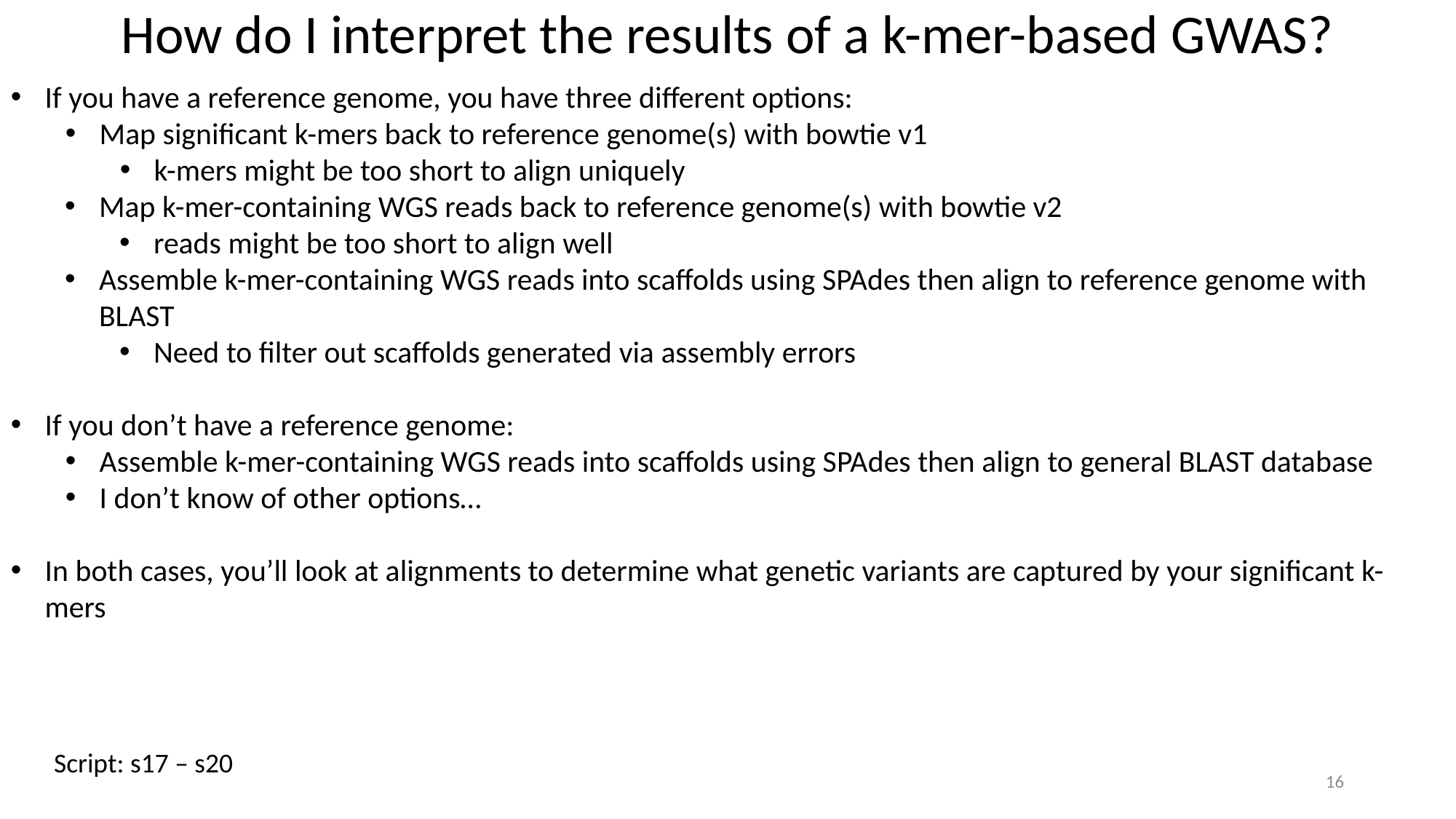

How do I interpret the results of a k-mer-based GWAS?
If you have a reference genome, you have three different options:
Map significant k-mers back to reference genome(s) with bowtie v1
k-mers might be too short to align uniquely
Map k-mer-containing WGS reads back to reference genome(s) with bowtie v2
reads might be too short to align well
Assemble k-mer-containing WGS reads into scaffolds using SPAdes then align to reference genome with BLAST
Need to filter out scaffolds generated via assembly errors

If you don’t have a reference genome:
Assemble k-mer-containing WGS reads into scaffolds using SPAdes then align to general BLAST database
I don’t know of other options…

In both cases, you’ll look at alignments to determine what genetic variants are captured by your significant k-mers
Script: s17 – s20
16